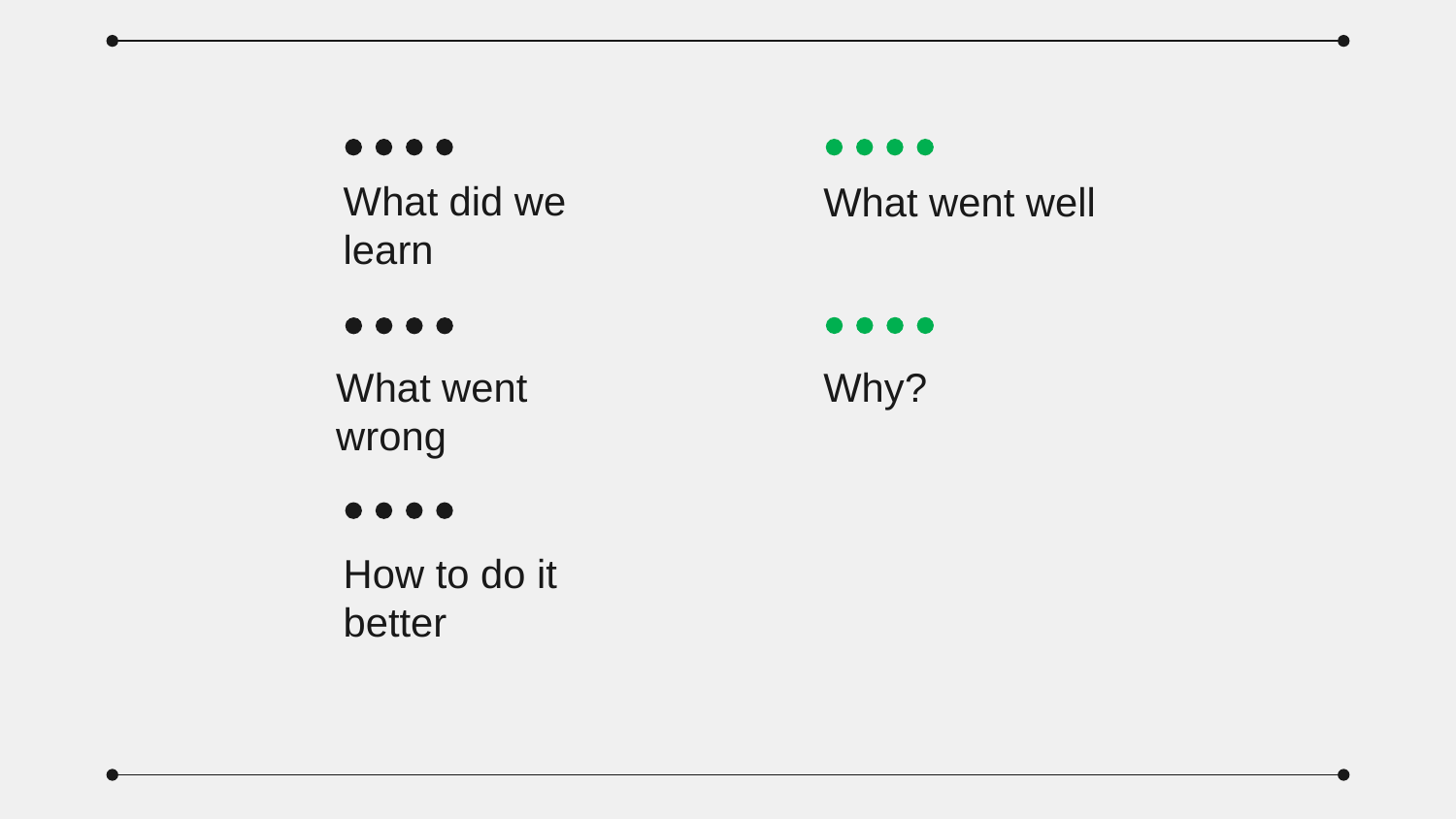

What went well
What did we learn

Why?
What went wrong

How to do it better